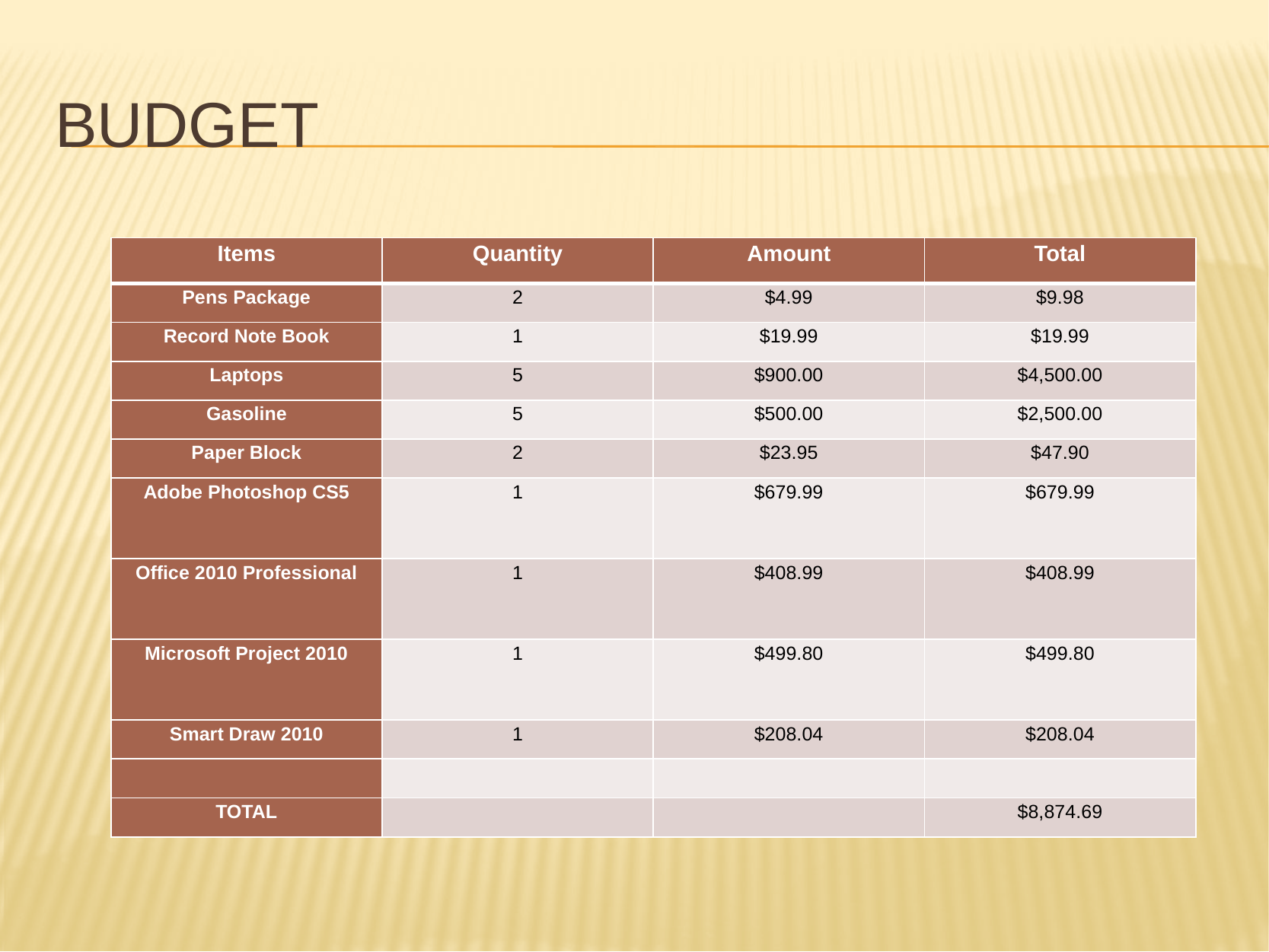

# Budget
| Items | Quantity | Amount | Total |
| --- | --- | --- | --- |
| Pens Package | 2 | $4.99 | $9.98 |
| Record Note Book | 1 | $19.99 | $19.99 |
| Laptops | 5 | $900.00 | $4,500.00 |
| Gasoline | 5 | $500.00 | $2,500.00 |
| Paper Block | 2 | $23.95 | $47.90 |
| Adobe Photoshop CS5 | 1 | $679.99 | $679.99 |
| Office 2010 Professional | 1 | $408.99 | $408.99 |
| Microsoft Project 2010 | 1 | $499.80 | $499.80 |
| Smart Draw 2010 | 1 | $208.04 | $208.04 |
|  |  |  |  |
| TOTAL |  |  | $8,874.69 |